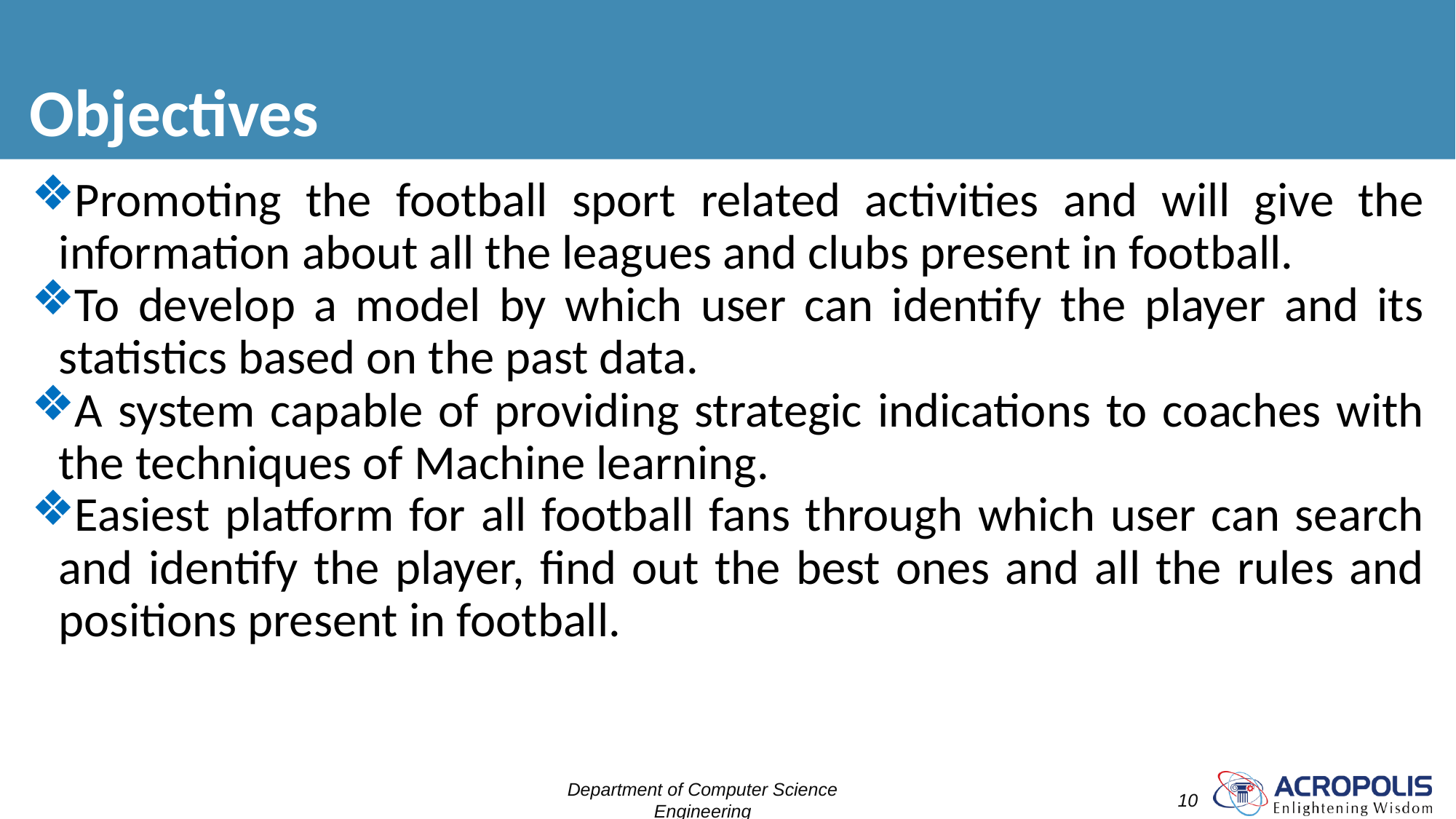

# Objectives
Promoting the football sport related activities and will give the information about all the leagues and clubs present in football.
To develop a model by which user can identify the player and its statistics based on the past data.
A system capable of providing strategic indications to coaches with the techniques of Machine learning.
Easiest platform for all football fans through which user can search and identify the player, find out the best ones and all the rules and positions present in football.

Department of Computer Science Engineering
10